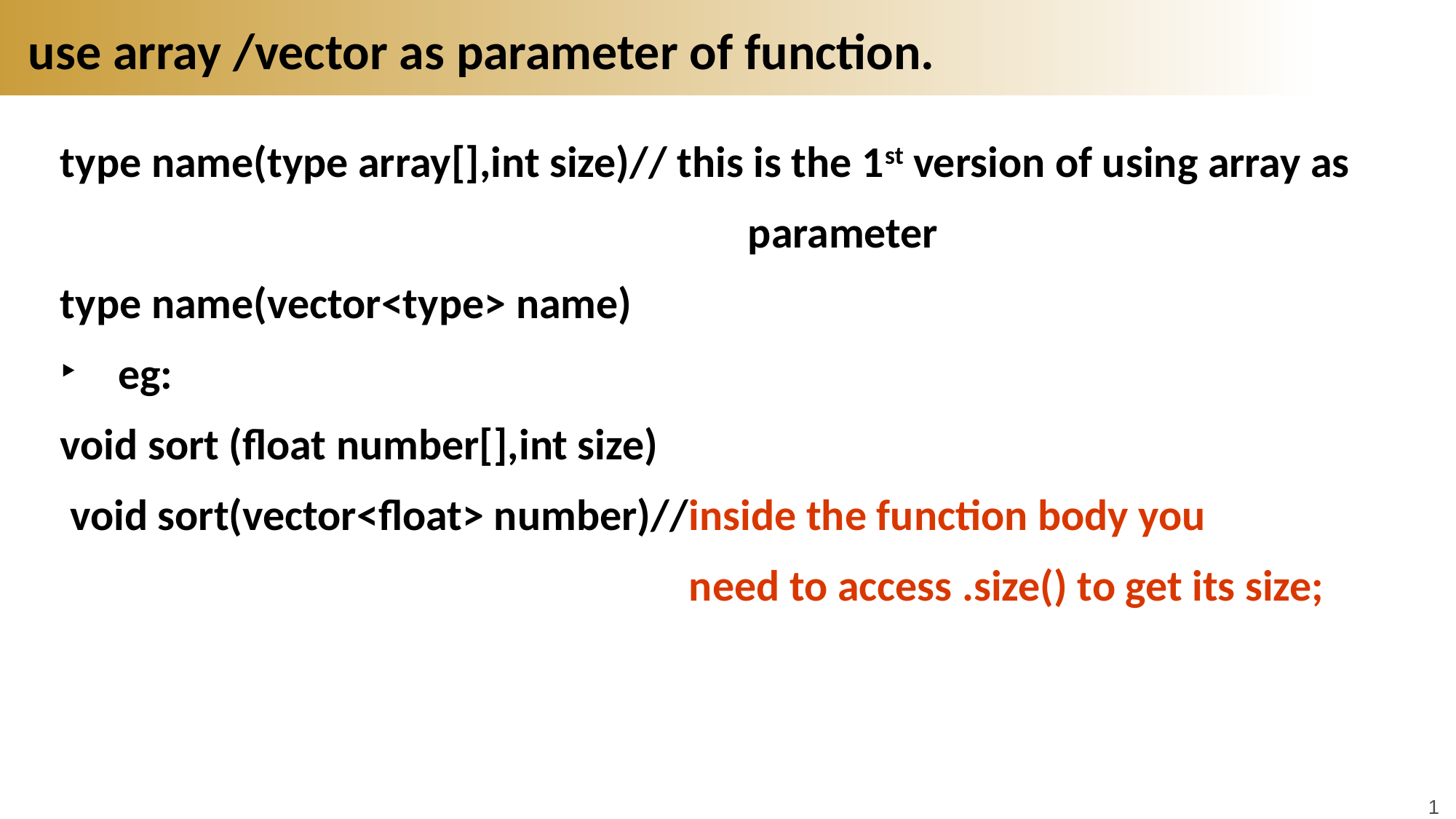

# use array /vector as parameter of function.
type name(type array[],int size)// this is the 1st version of using array as
                                                                      parameter
type name(vector<type> name)
eg:
void sort (float number[],int size)
 void sort(vector<float> number)//inside the function body you
                                                                need to access .size() to get its size;

11